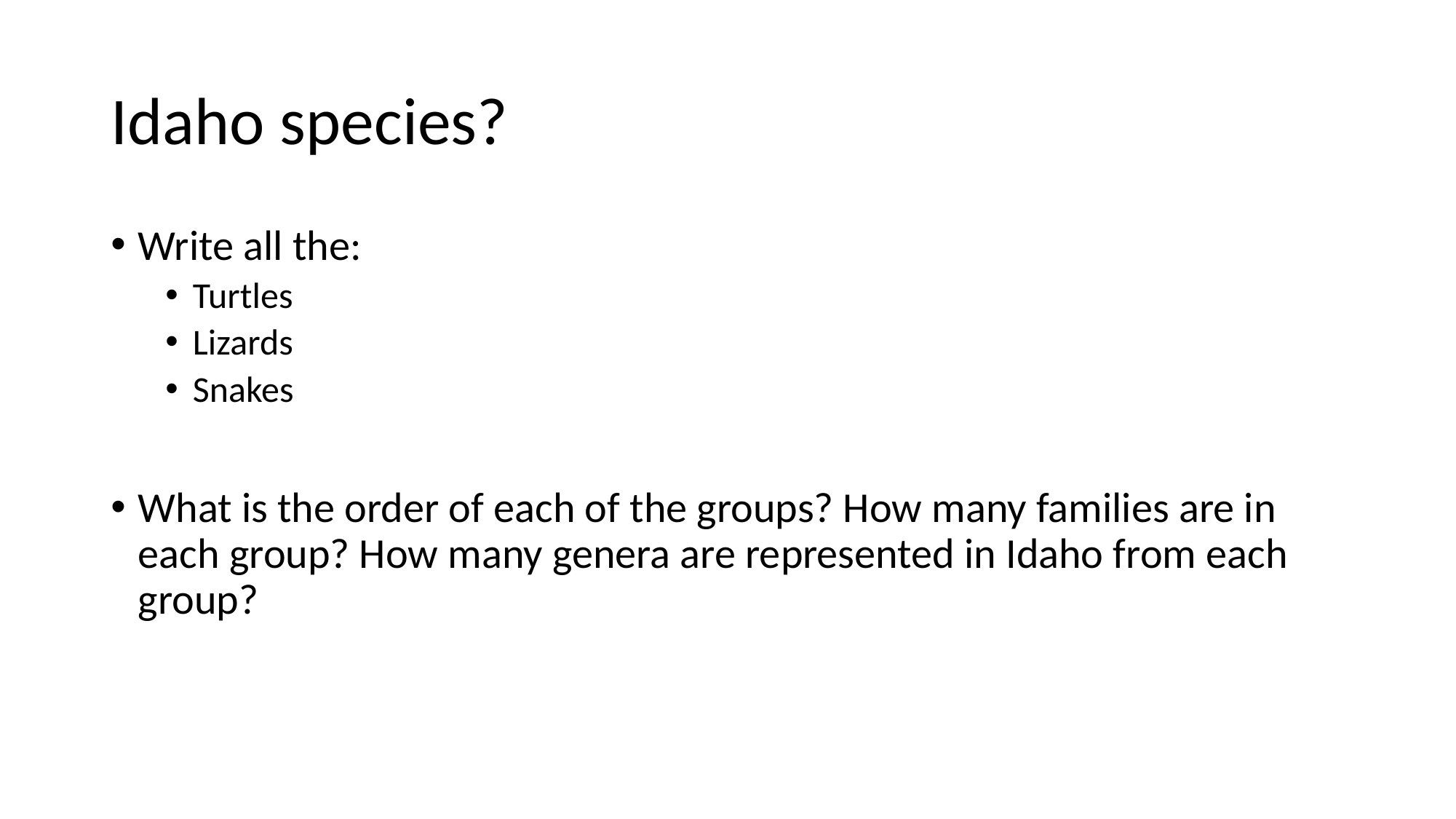

# Idaho species?
Write all the:
Turtles
Lizards
Snakes

What is the order of each of the groups? How many families are in each group? How many genera are represented in Idaho from each group?